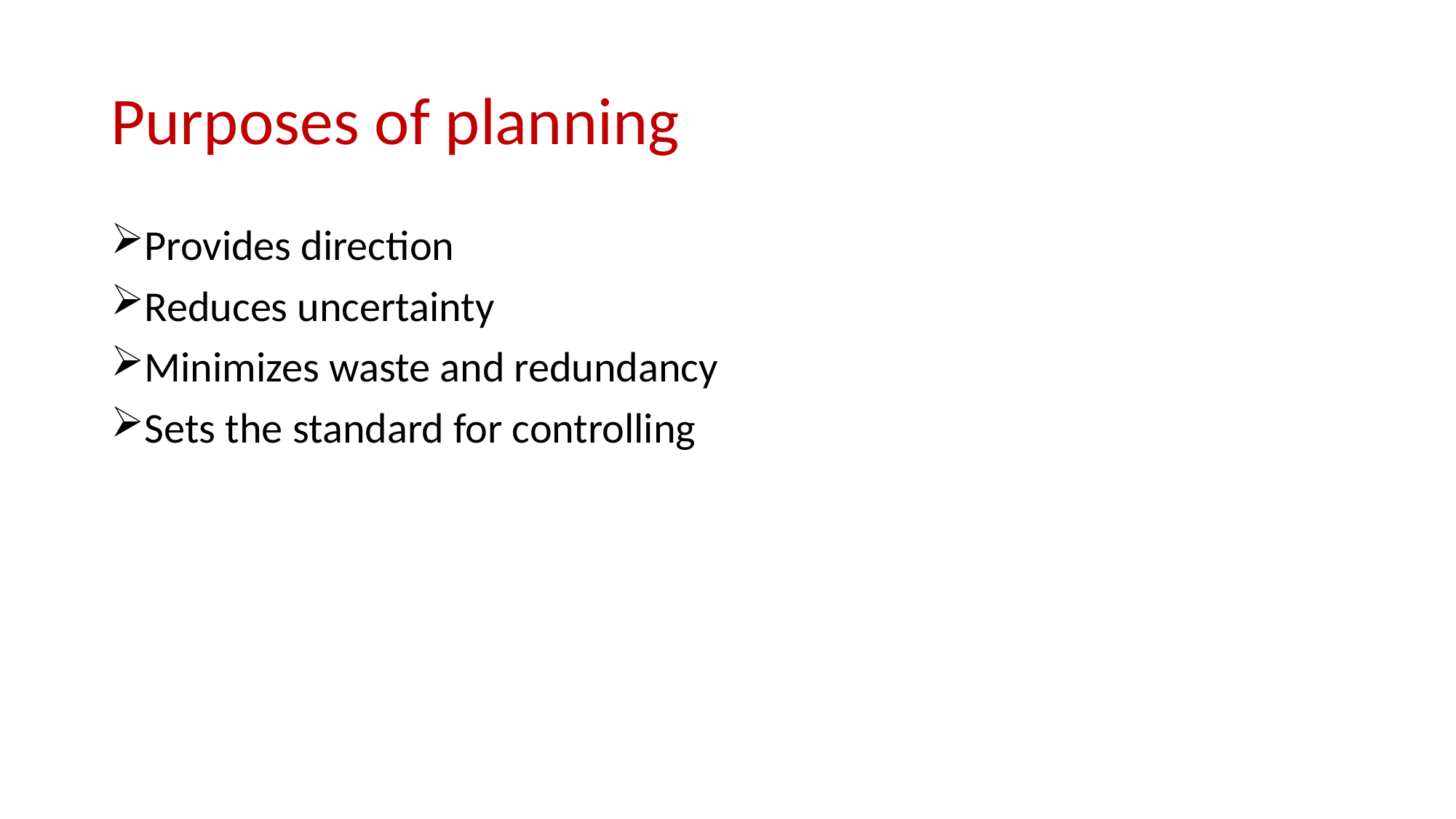

# Purposes of planning
Provides direction
Reduces uncertainty
Minimizes waste and redundancy
Sets the standard for controlling